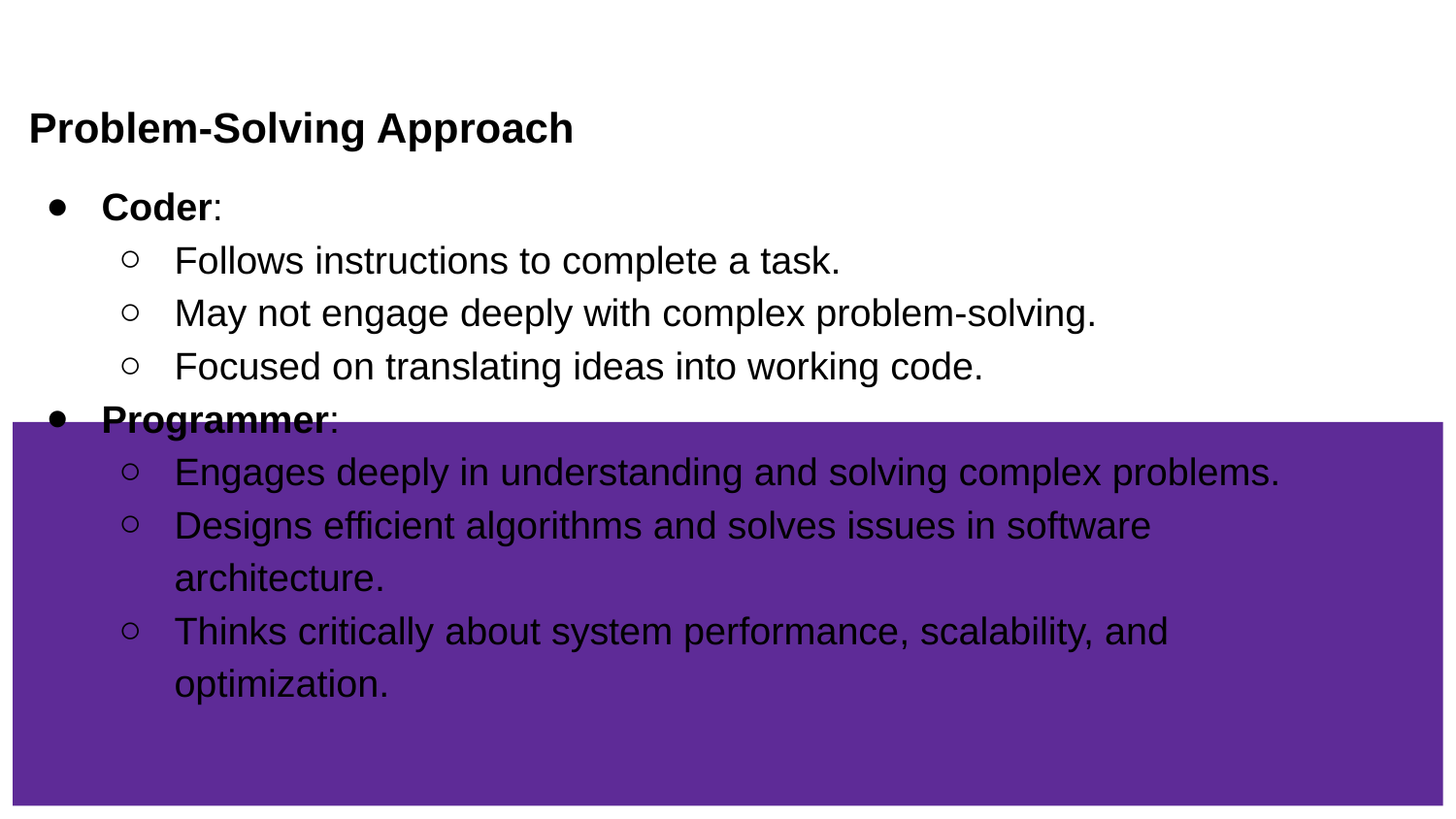

Problem-Solving Approach
Coder:
Follows instructions to complete a task.
May not engage deeply with complex problem-solving.
Focused on translating ideas into working code.
Programmer:
Engages deeply in understanding and solving complex problems.
Designs efficient algorithms and solves issues in software architecture.
Thinks critically about system performance, scalability, and optimization.